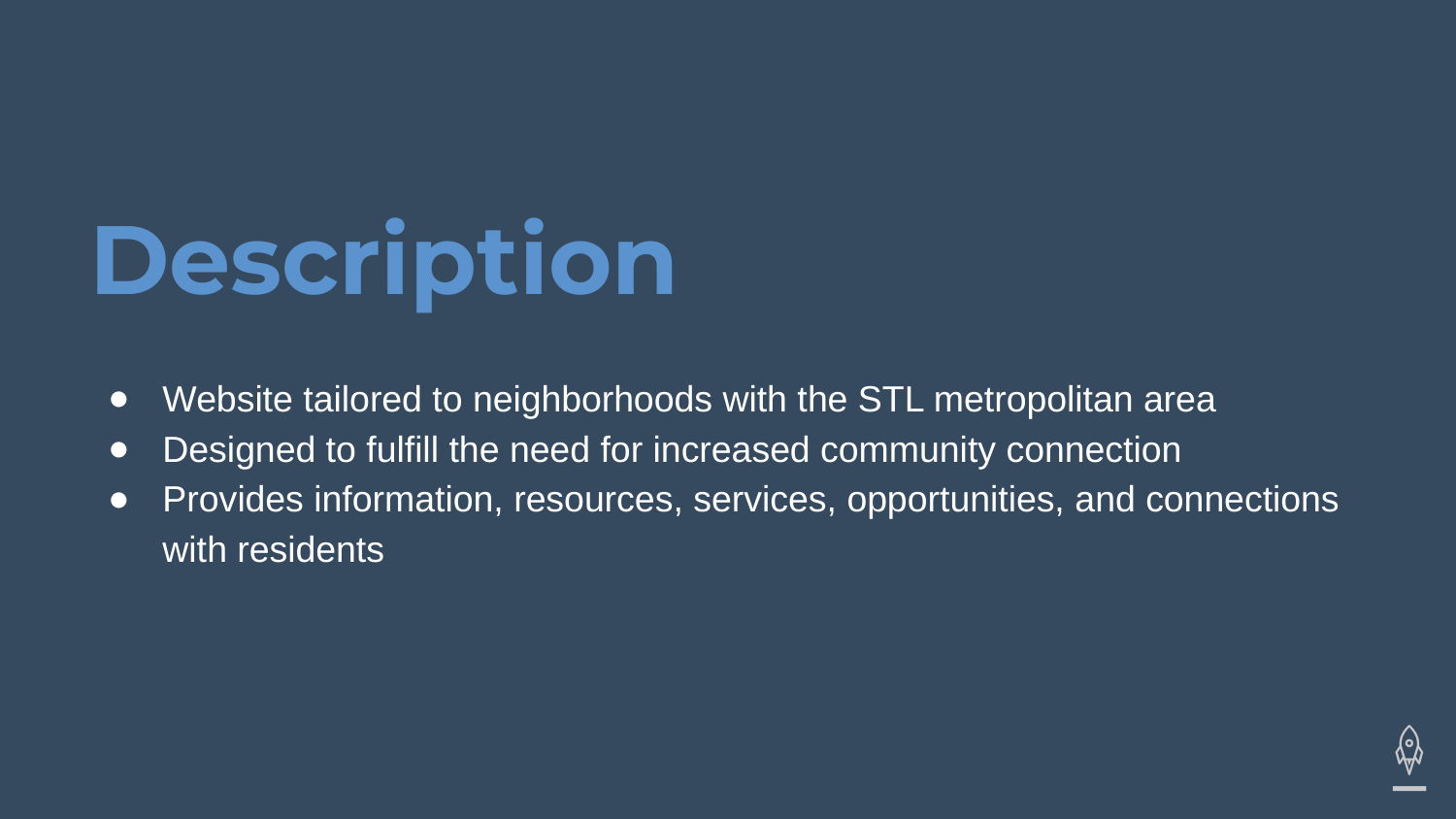

# Description
Website tailored to neighborhoods with the STL metropolitan area
Designed to fulfill the need for increased community connection
Provides information, resources, services, opportunities, and connections with residents